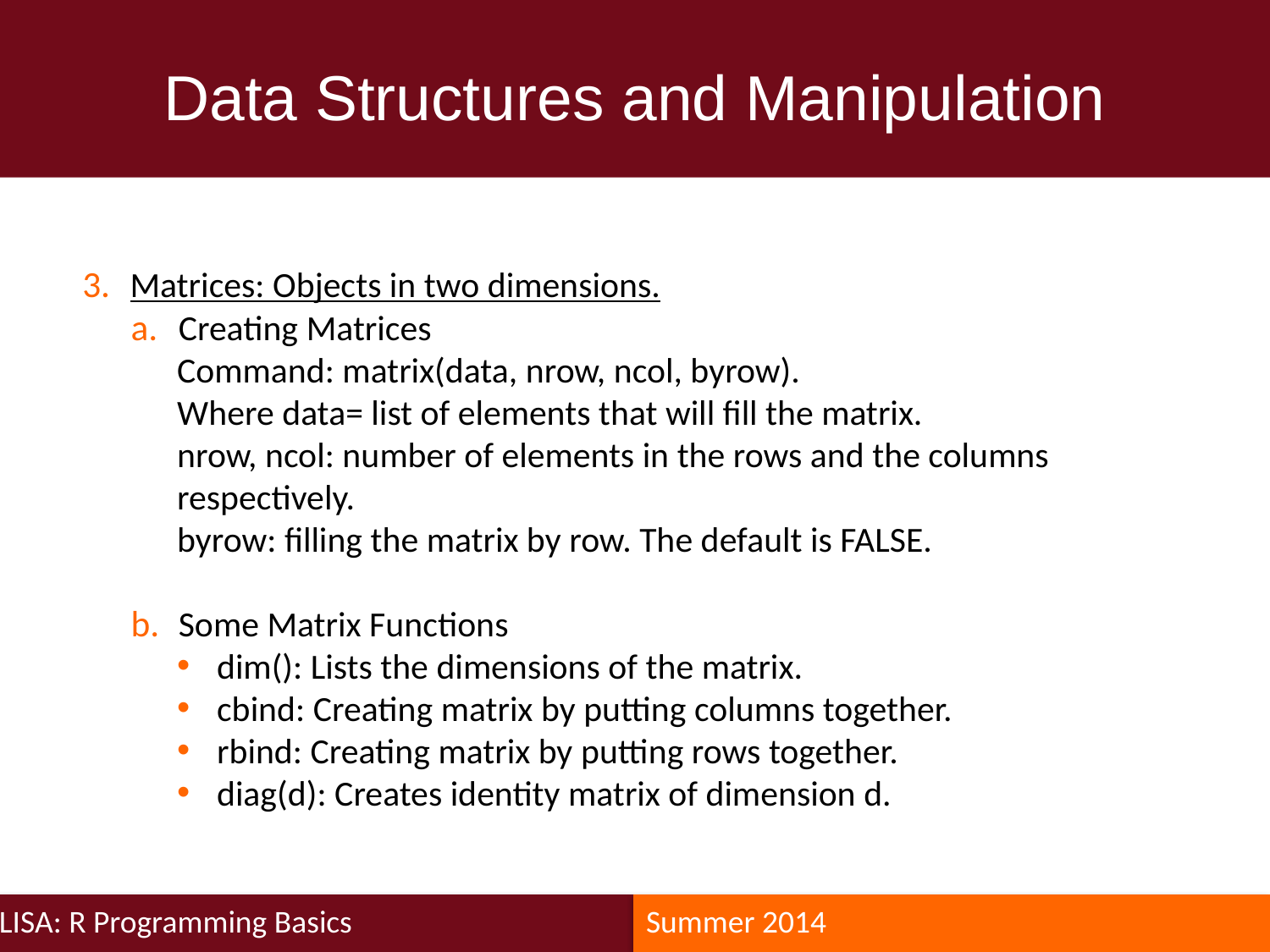

Data Structures and Manipulation

Matrices: Objects in two dimensions.
Creating Matrices
Command: matrix(data, nrow, ncol, byrow).
Where data= list of elements that will fill the matrix.
nrow, ncol: number of elements in the rows and the columns respectively.
byrow: filling the matrix by row. The default is FALSE.

Some Matrix Functions
dim(): Lists the dimensions of the matrix.
cbind: Creating matrix by putting columns together.
rbind: Creating matrix by putting rows together.
diag(d): Creates identity matrix of dimension d.

LISA: R Programming Basics
Summer 2014